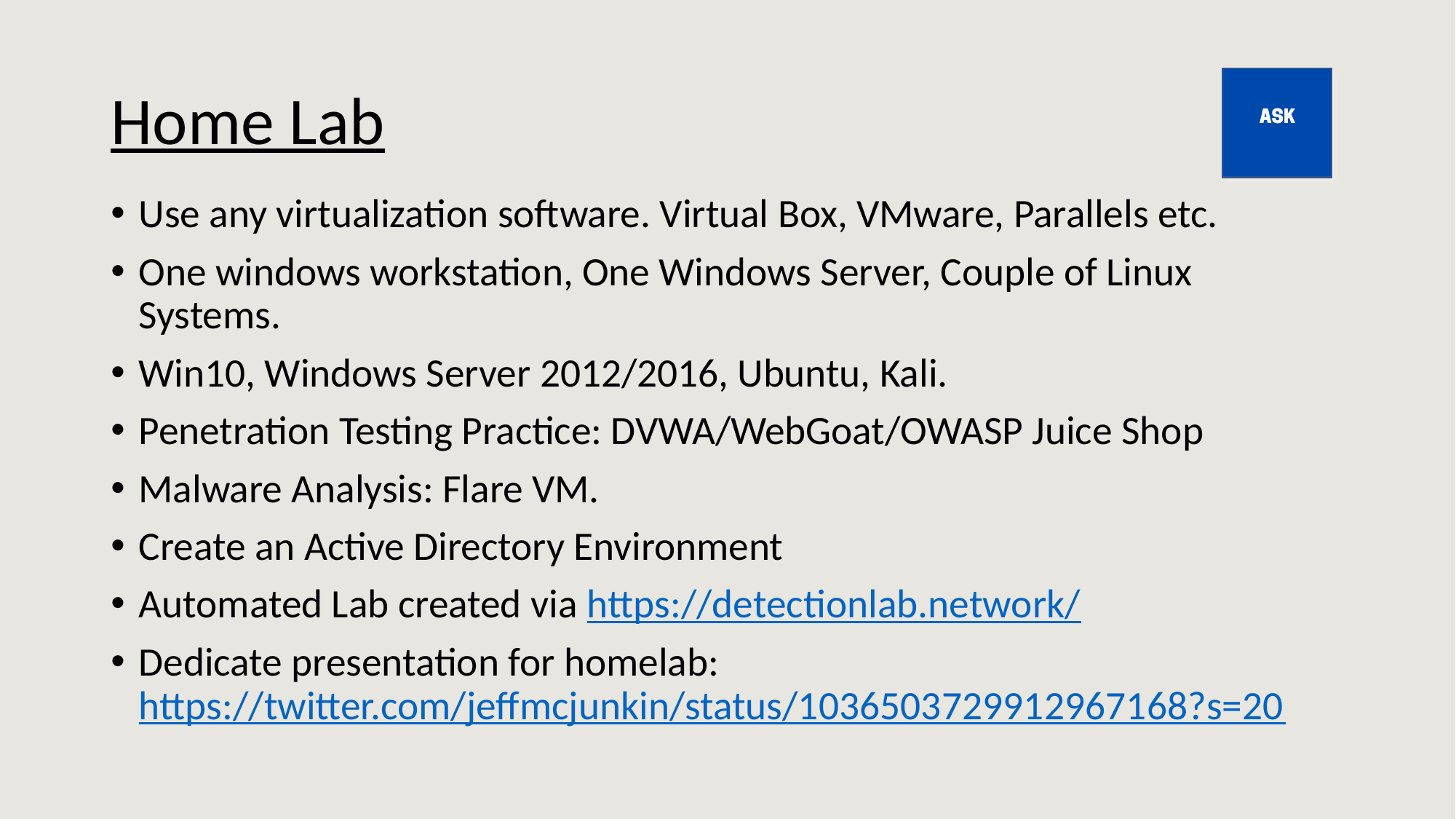

# Home Lab
Use any virtualization software. Virtual Box, VMware, Parallels etc.
One windows workstation, One Windows Server, Couple of Linux Systems.
Win10, Windows Server 2012/2016, Ubuntu, Kali.
Penetration Testing Practice: DVWA/WebGoat/OWASP Juice Shop
Malware Analysis: Flare VM.
Create an Active Directory Environment
Automated Lab created via https://detectionlab.network/
Dedicate presentation for homelab: https://twitter.com/jeffmcjunkin/status/1036503729912967168?s=20